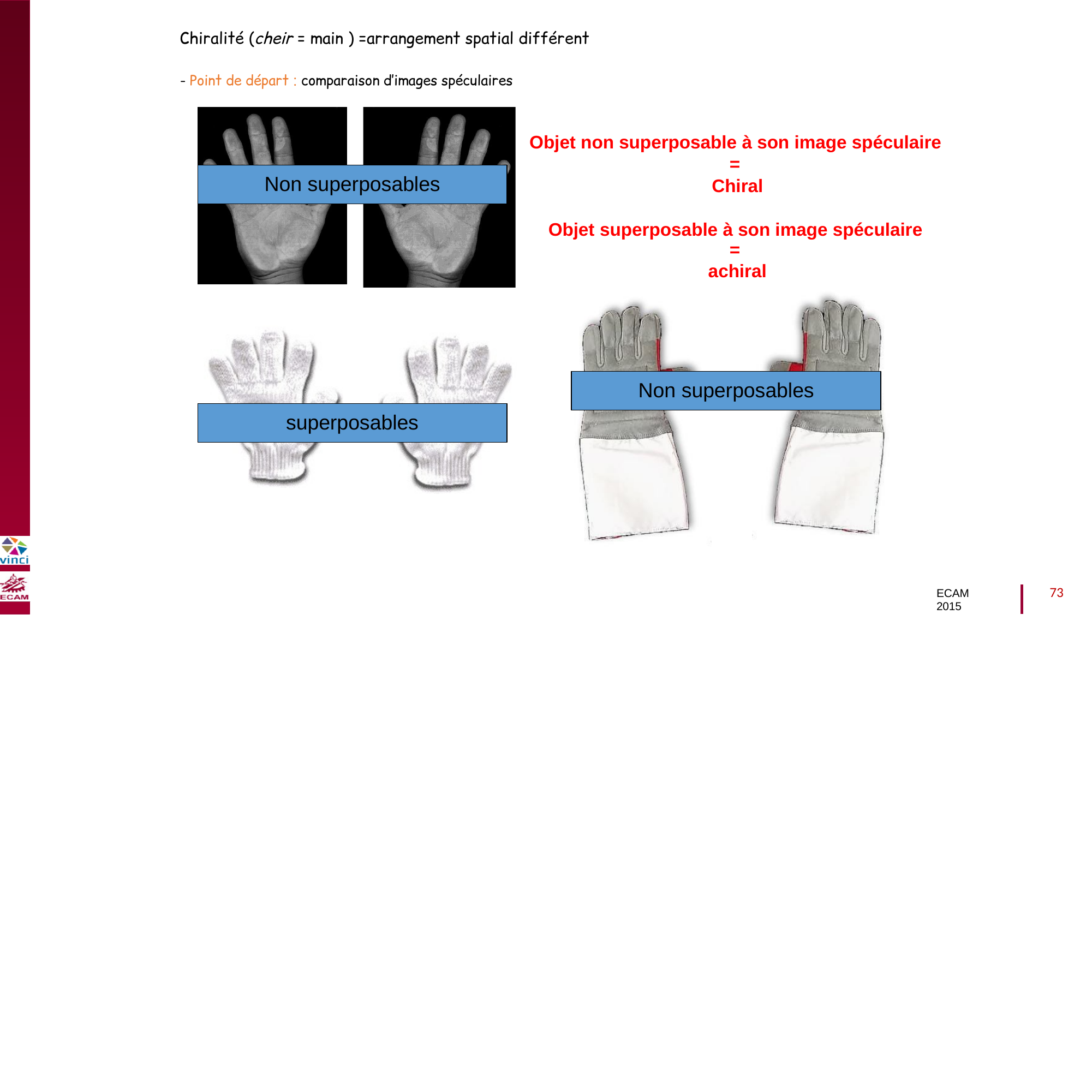

Chiralité (cheir = main ) =arrangement spatial différent
- Point de départ : comparaison d’images spéculaires

Objet non superposable à son image spéculaire
= Chiral
B2040-Chimie du vivant et environnement

Non superposables
Objet superposable à son image spéculaire
=
achiral

Non superposables

superposables

73
ECAM 2015